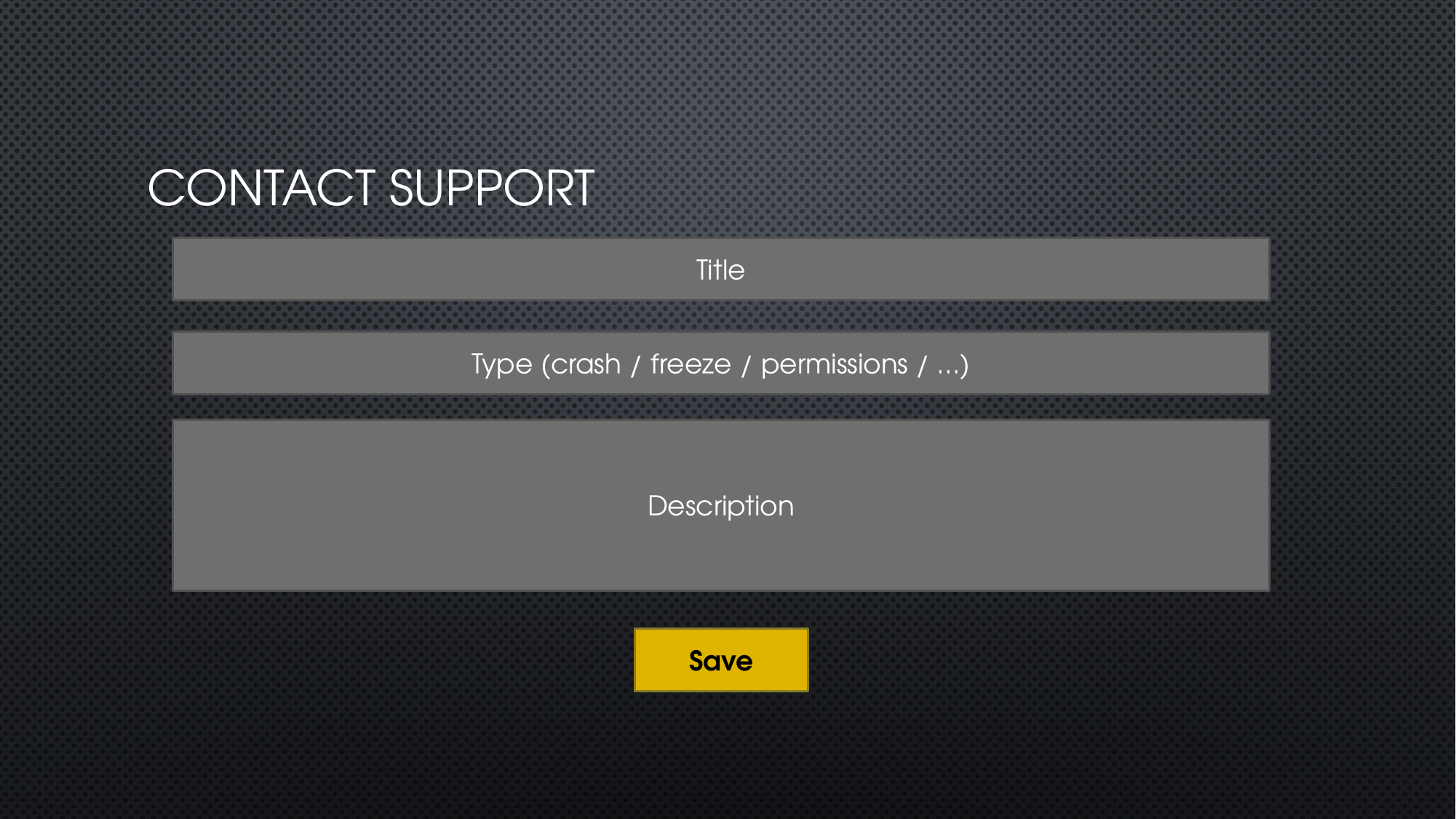

# Contact support
Title
Type (crash / freeze / permissions / …)
Description
Save